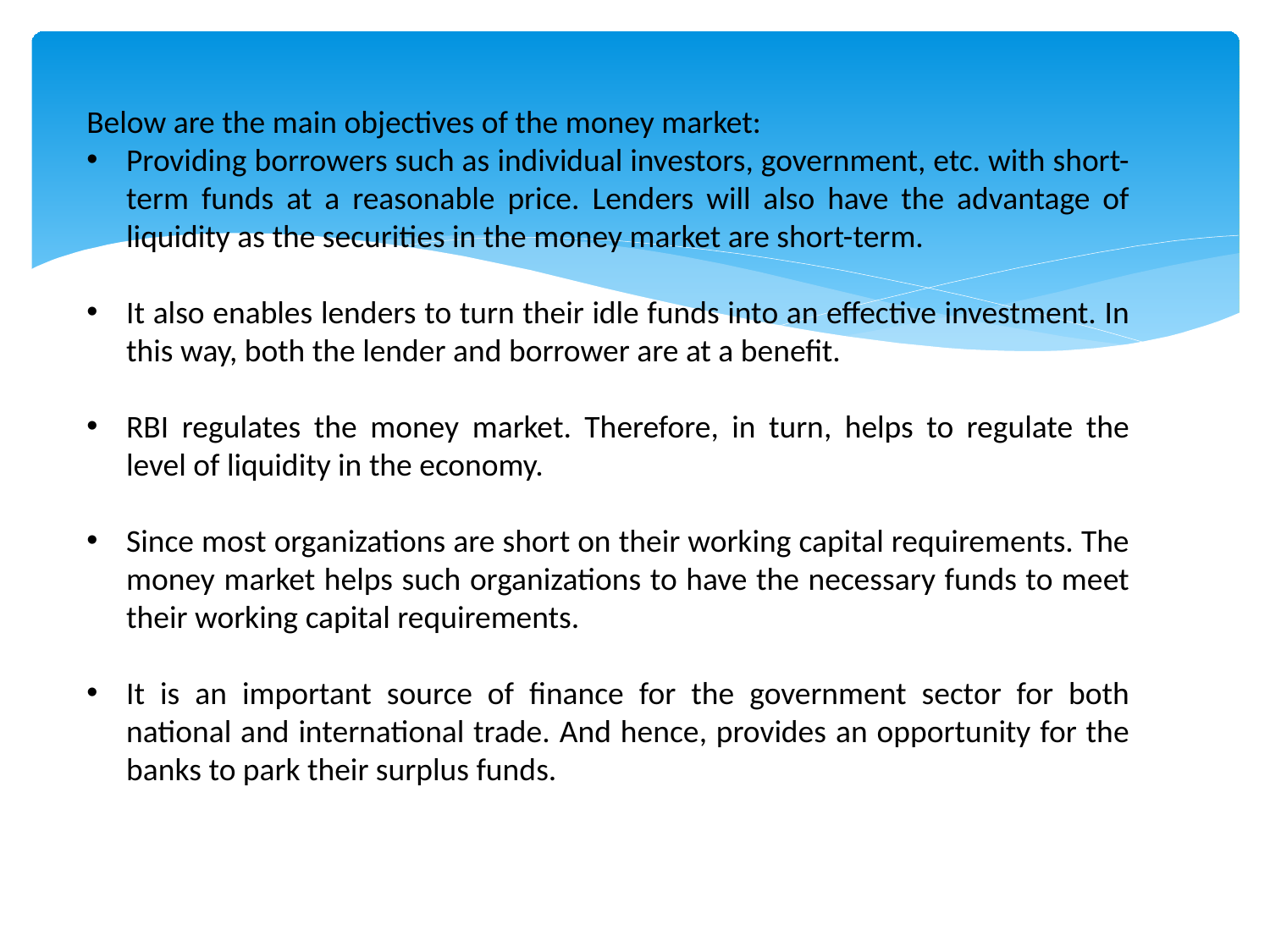

Below are the main objectives of the money market:
Providing borrowers such as individual investors, government, etc. with short-term funds at a reasonable price. Lenders will also have the advantage of liquidity as the securities in the money market are short-term.

It also enables lenders to turn their idle funds into an effective investment. In this way, both the lender and borrower are at a benefit.

RBI regulates the money market. Therefore, in turn, helps to regulate the level of liquidity in the economy.

Since most organizations are short on their working capital requirements. The money market helps such organizations to have the necessary funds to meet their working capital requirements.

It is an important source of finance for the government sector for both national and international trade. And hence, provides an opportunity for the banks to park their surplus funds.